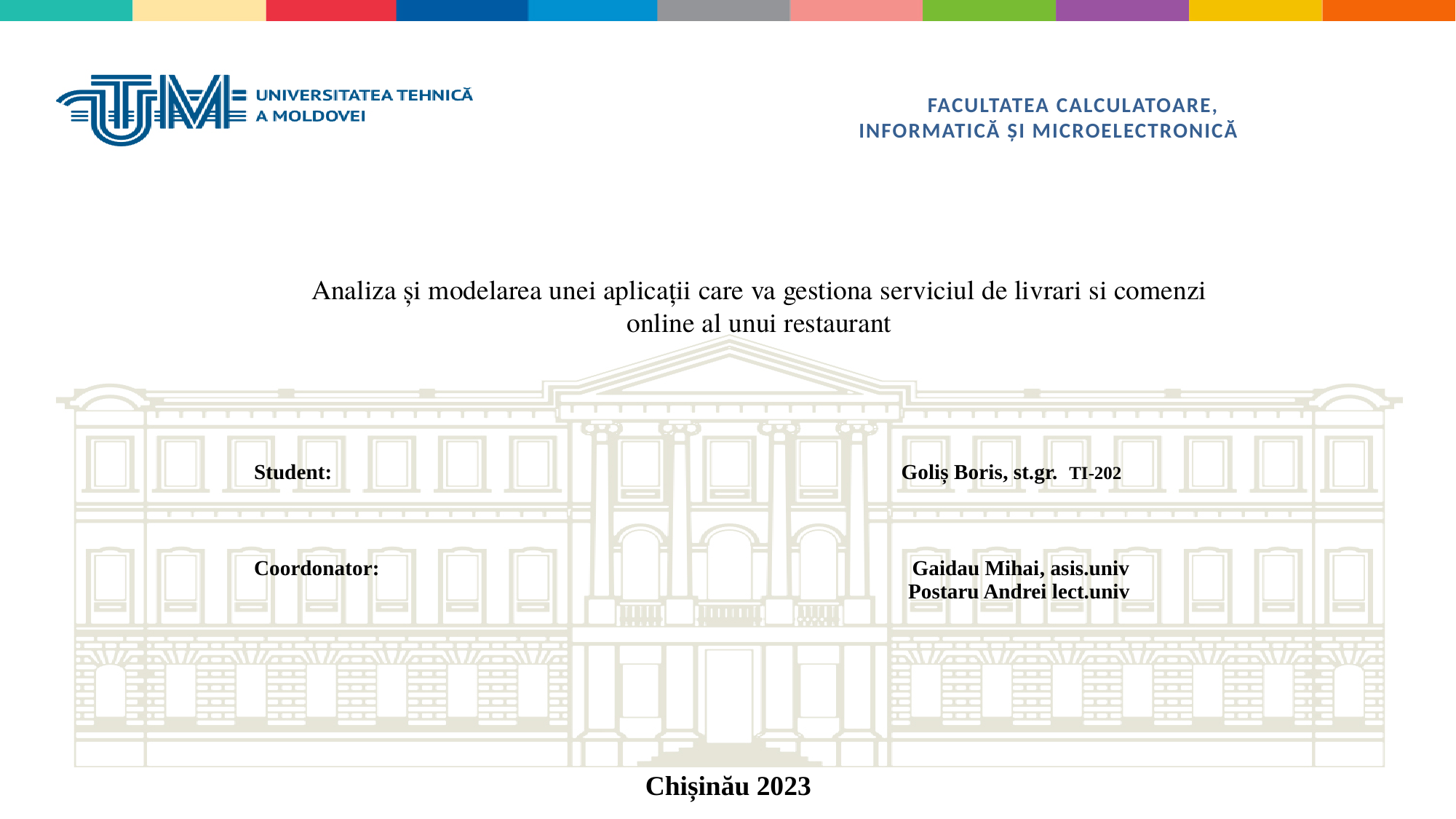

Facultatea calculatoare,
    Informatică și microelectronică
Analiza și modelarea unei aplicații care va gestiona serviciul de livrari si comenzi online al unui restaurant

Student:  	                                                                                                      Goliș Boris, st.gr. TI-202

Coordonator: 			                                          Gaidau Mihai, asis.univ
                                                                                                                            Postaru Andrei lect.univ

Chișinău 2023